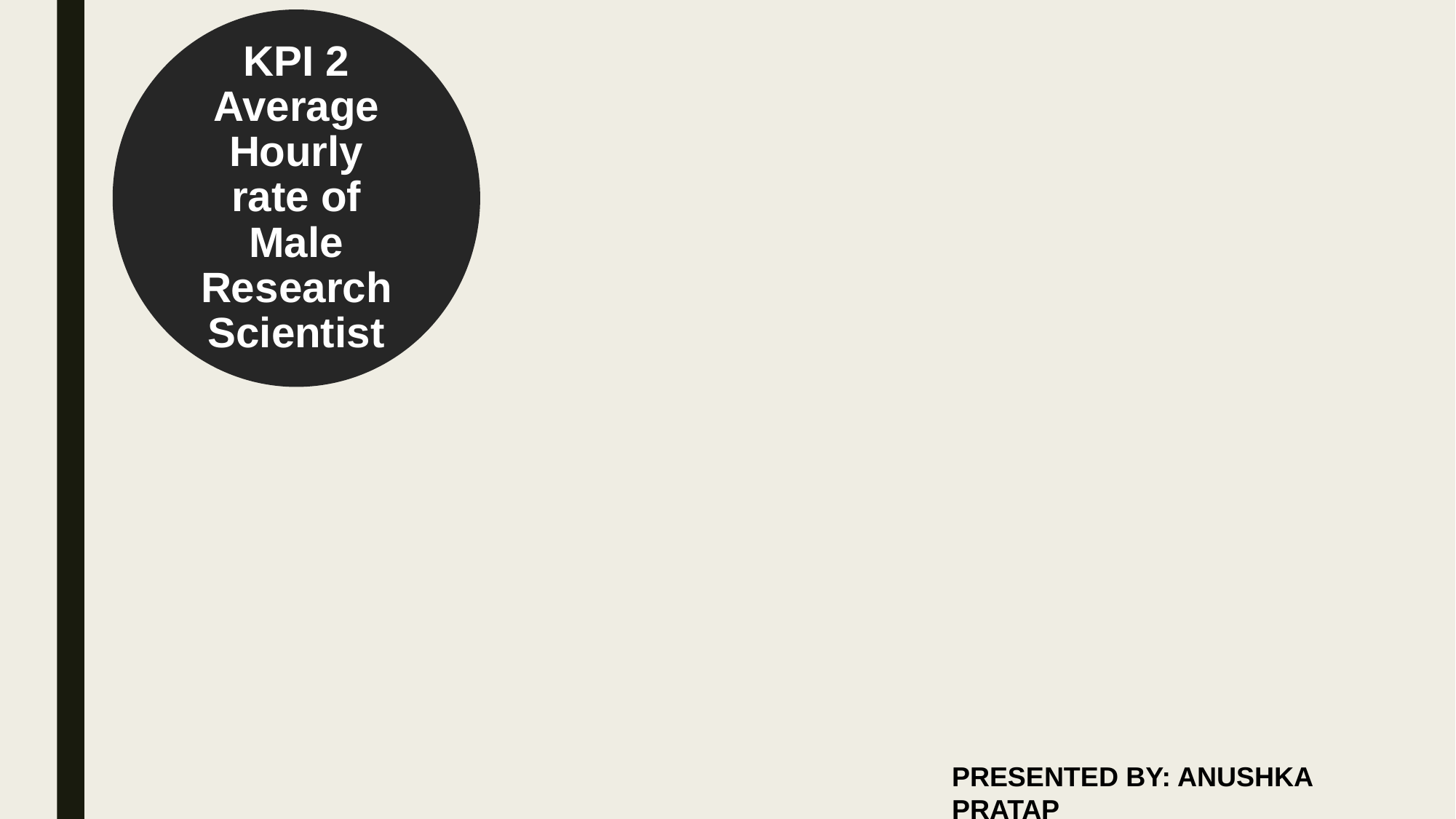

KPI 2
Average Hourly rate of Male Research Scientist
PRESENTED BY: ANUSHKA PRATAP